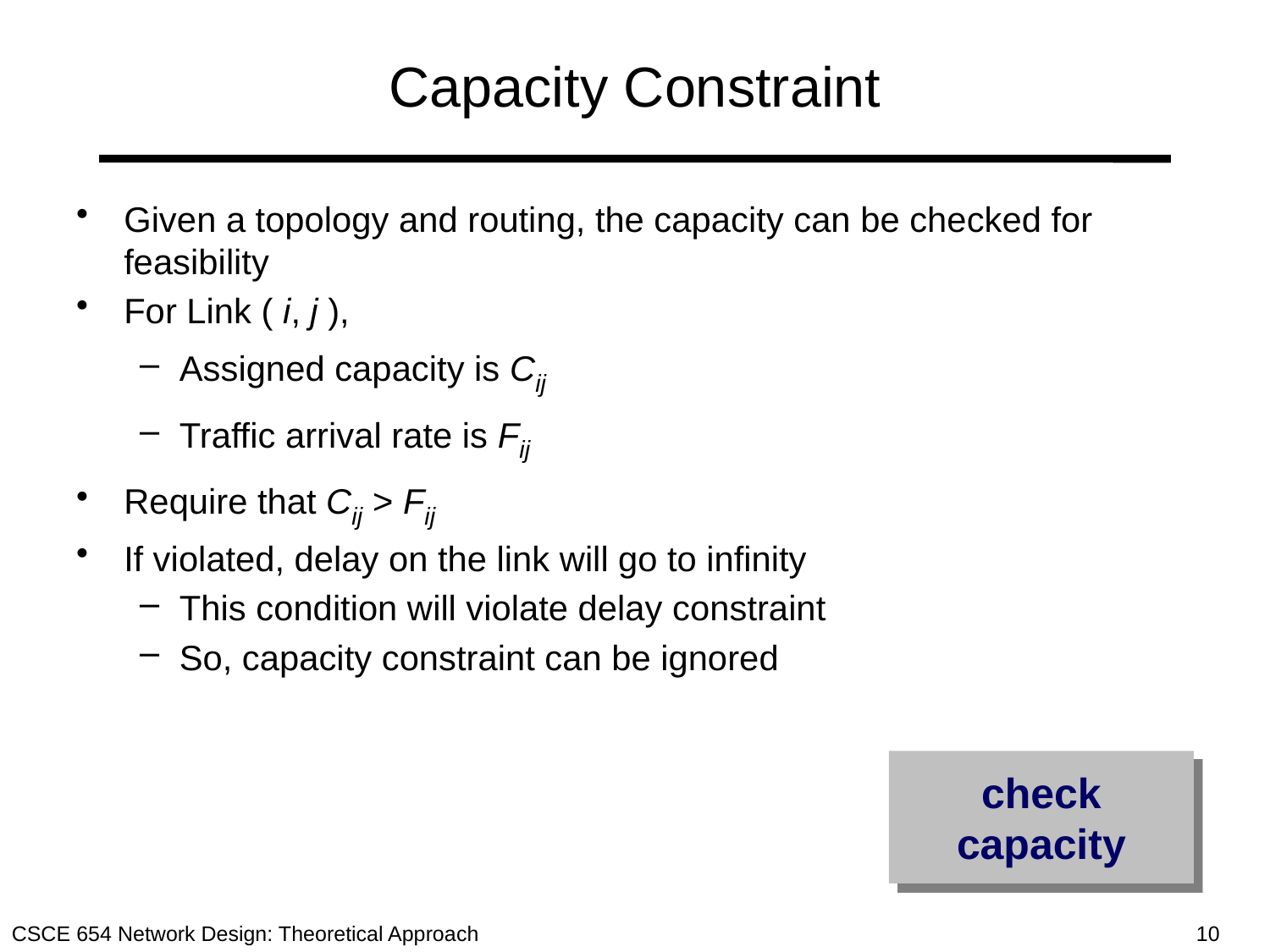

# Capacity Constraint
Given a topology and routing, the capacity can be checked for feasibility
For Link ( i, j ),
Assigned capacity is Cij
Traffic arrival rate is Fij
Require that Cij > Fij
If violated, delay on the link will go to infinity
This condition will violate delay constraint
So, capacity constraint can be ignored
check
capacity